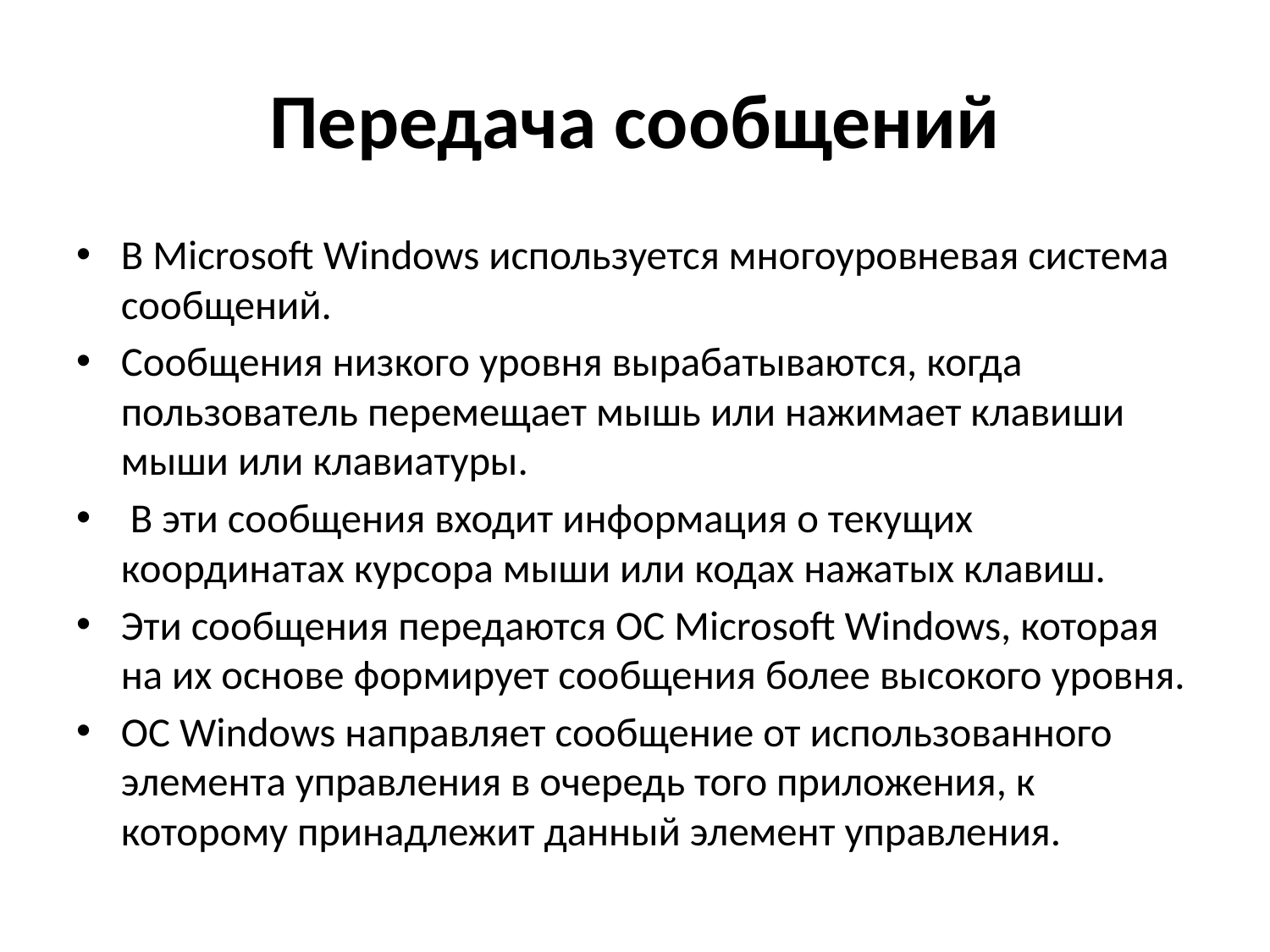

# Передача сообщений
В Microsoft Windows используется многоуровневая система сообщений.
Сообщения низкого уровня вырабатываются, когда пользователь перемещает мышь или нажимает клавиши мыши или клавиатуры.
 В эти сообщения входит информация о текущих координатах курсора мыши или кодах нажатых клавиш.
Эти сообщения передаются ОС Microsoft Windows, которая на их основе формирует сообщения более высокого уровня.
ОС Windows направляет сообщение от использованного элемента управления в очередь того приложения, к которому принадлежит данный элемент управления.